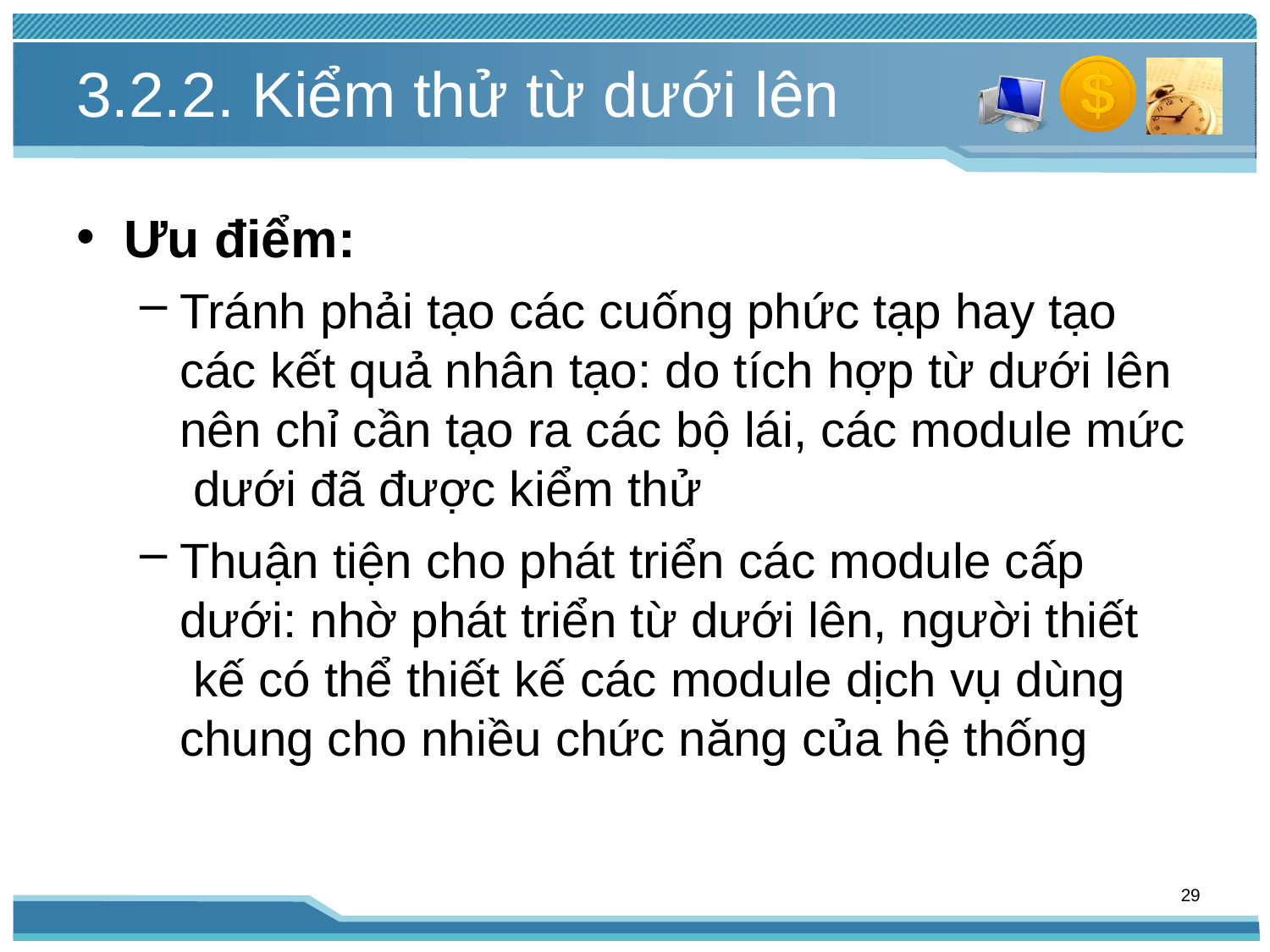

# 3.2.2. Kiểm thử từ dưới lên
Ưu điểm:
Tránh phải tạo các cuống phức tạp hay tạo  các kết quả nhân tạo: do tích hợp từ dưới lên  nên chỉ cần tạo ra các bộ lái, các module mức  dưới đã được kiểm thử
Thuận tiện cho phát triển các module cấp  dưới: nhờ phát triển từ dưới lên, người thiết  kế có thể thiết kế các module dịch vụ dùng  chung cho nhiều chức năng của hệ thống
29